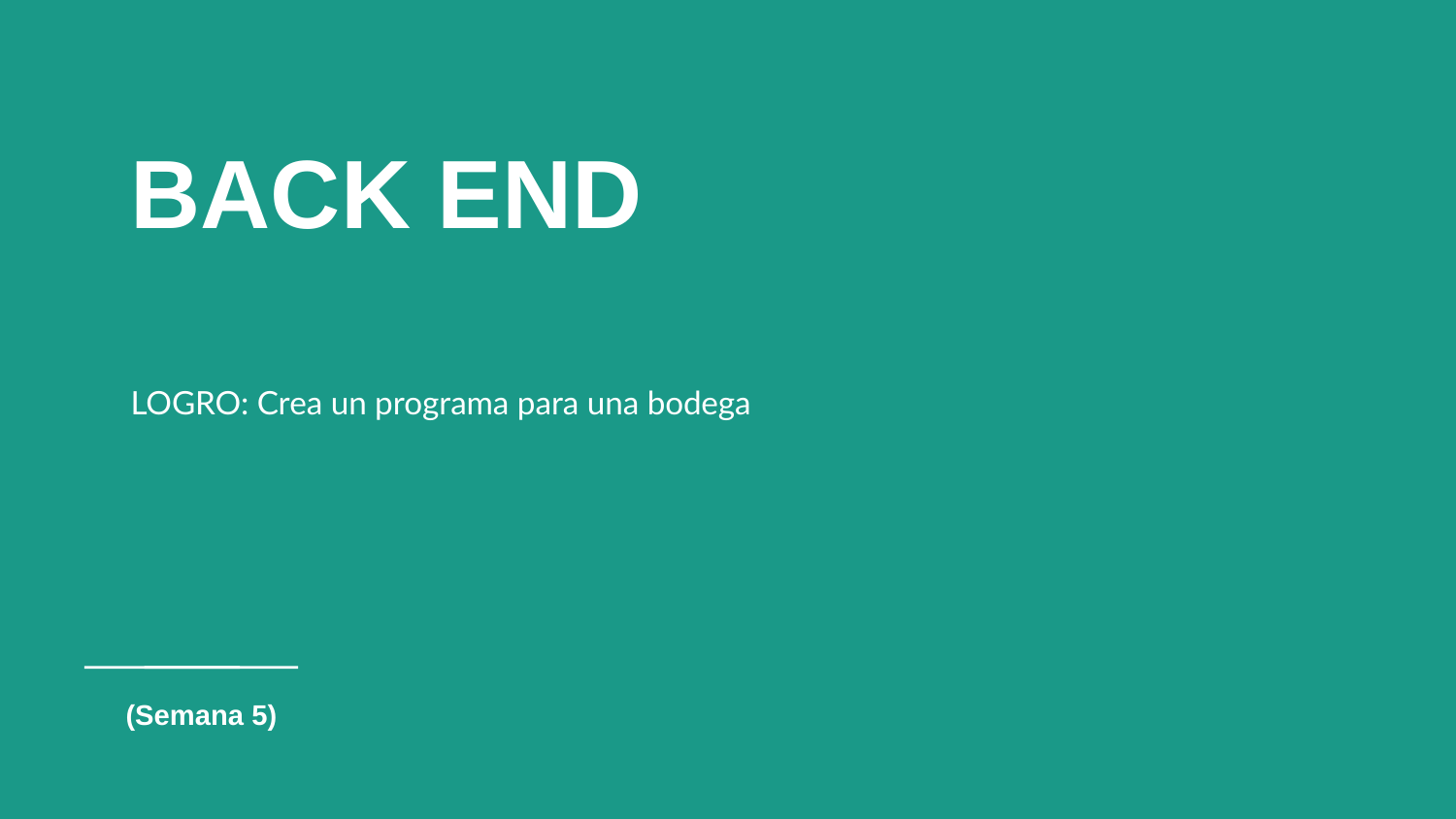

# BACK END
LOGRO: Crea un programa para una bodega
(Semana 5)